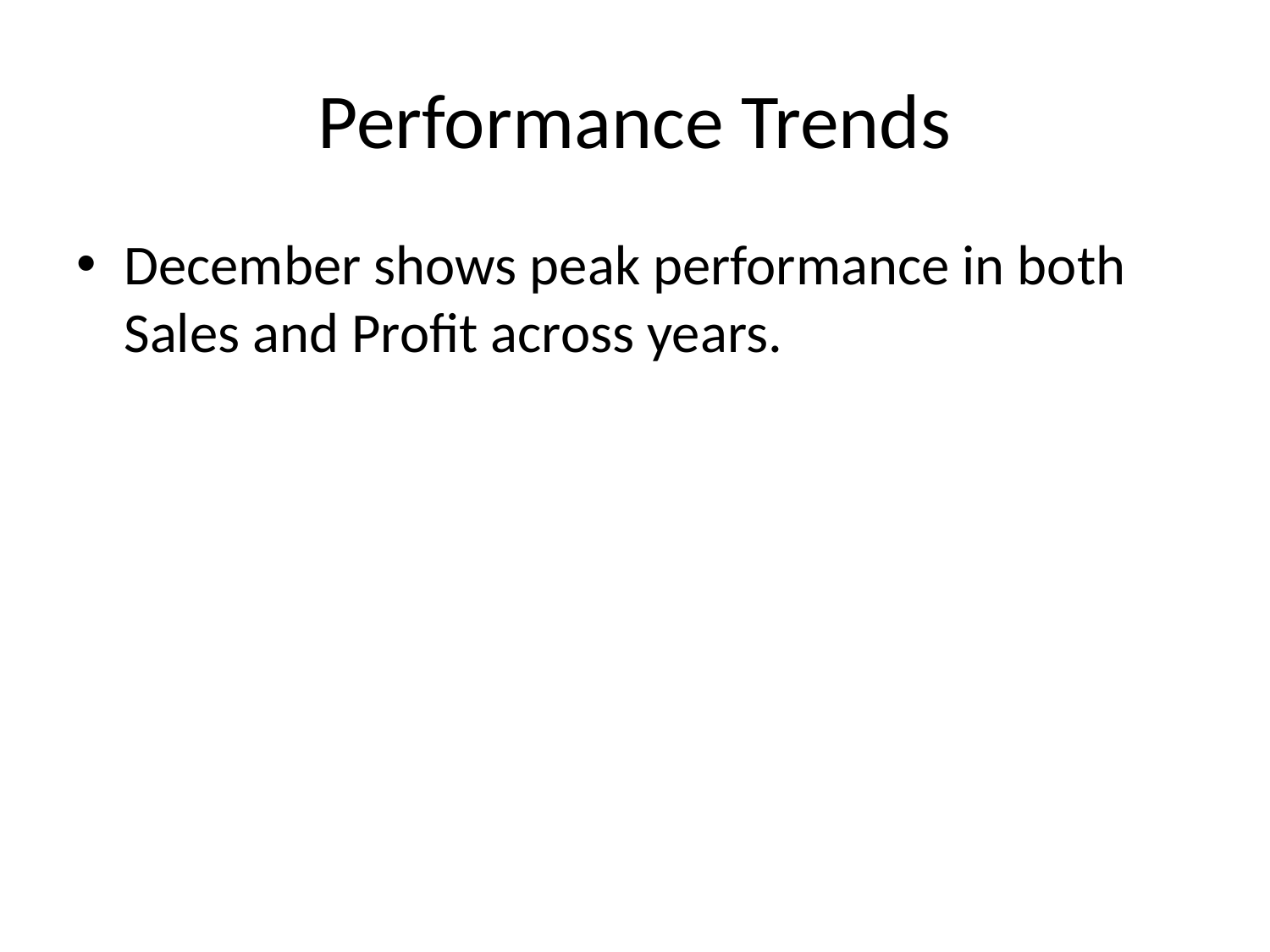

# Performance Trends
December shows peak performance in both Sales and Profit across years.